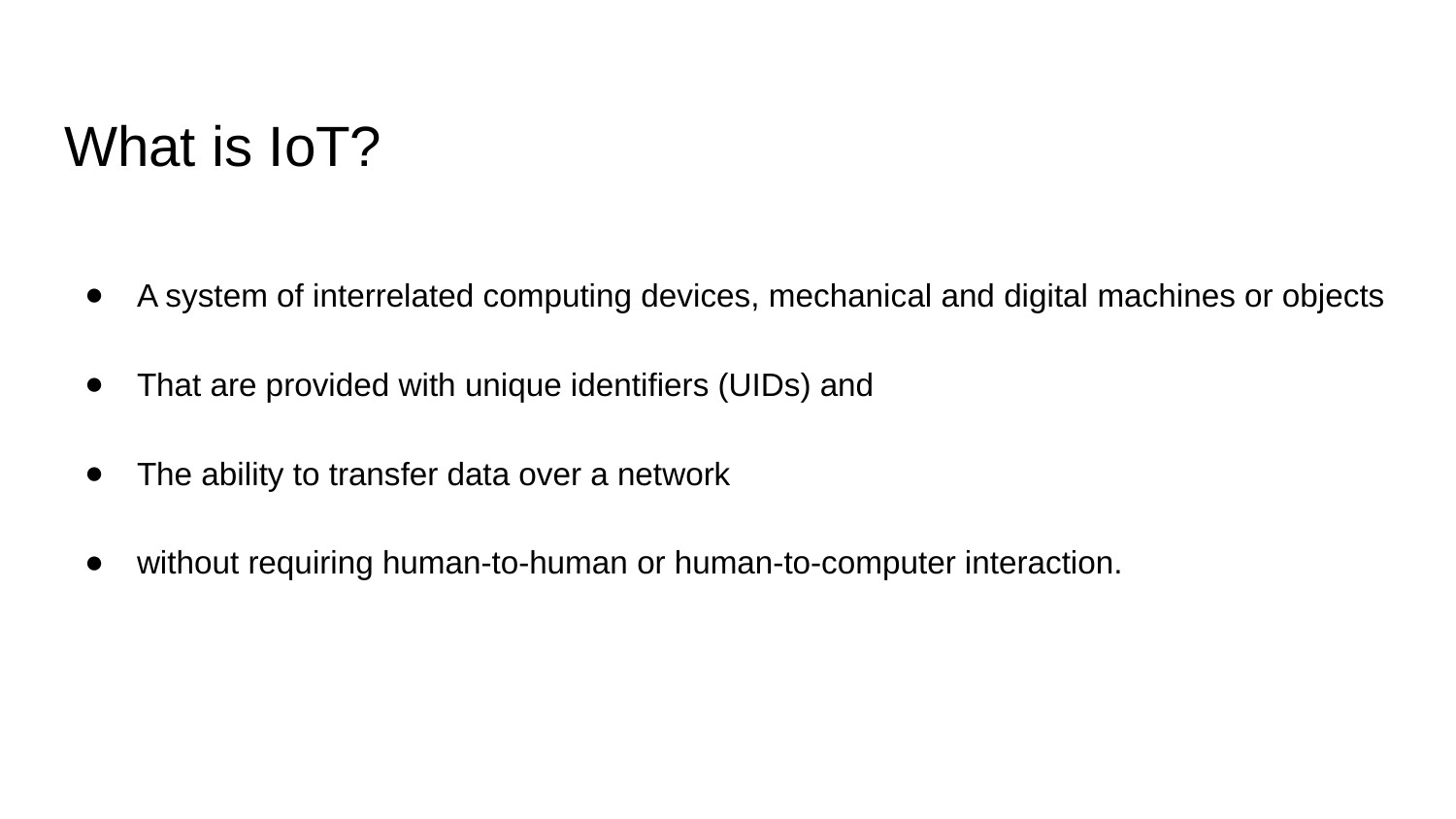

# What is IoT?

A system of interrelated computing devices, mechanical and digital machines or objects
That are provided with unique identifiers (UIDs) and
The ability to transfer data over a network
without requiring human-to-human or human-to-computer interaction.